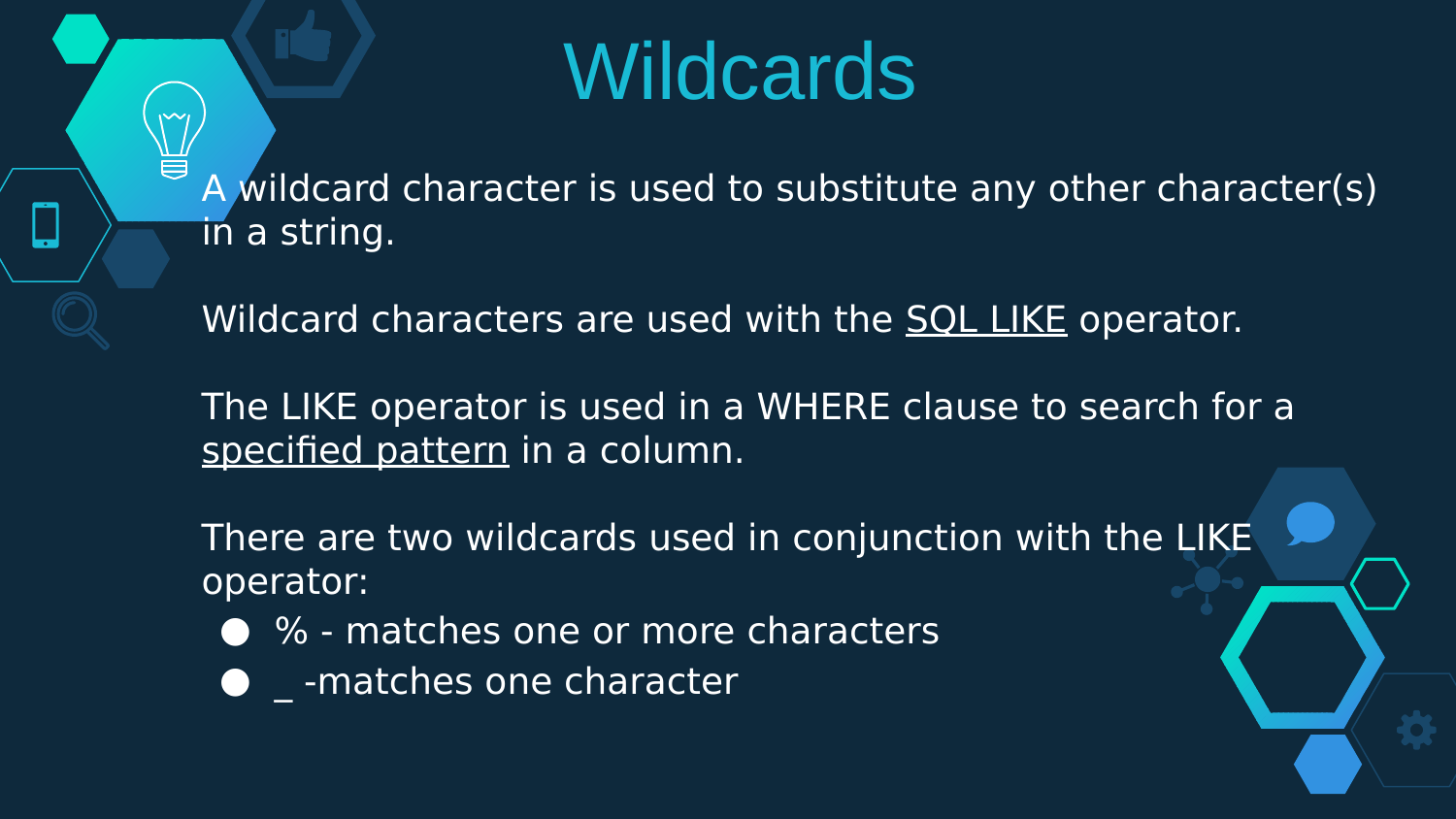

# Wildcards
A wildcard character is used to substitute any other character(s) in a string.

Wildcard characters are used with the SQL LIKE operator.

The LIKE operator is used in a WHERE clause to search for a specified pattern in a column.

There are two wildcards used in conjunction with the LIKE operator:
% - matches one or more characters
_ -matches one character